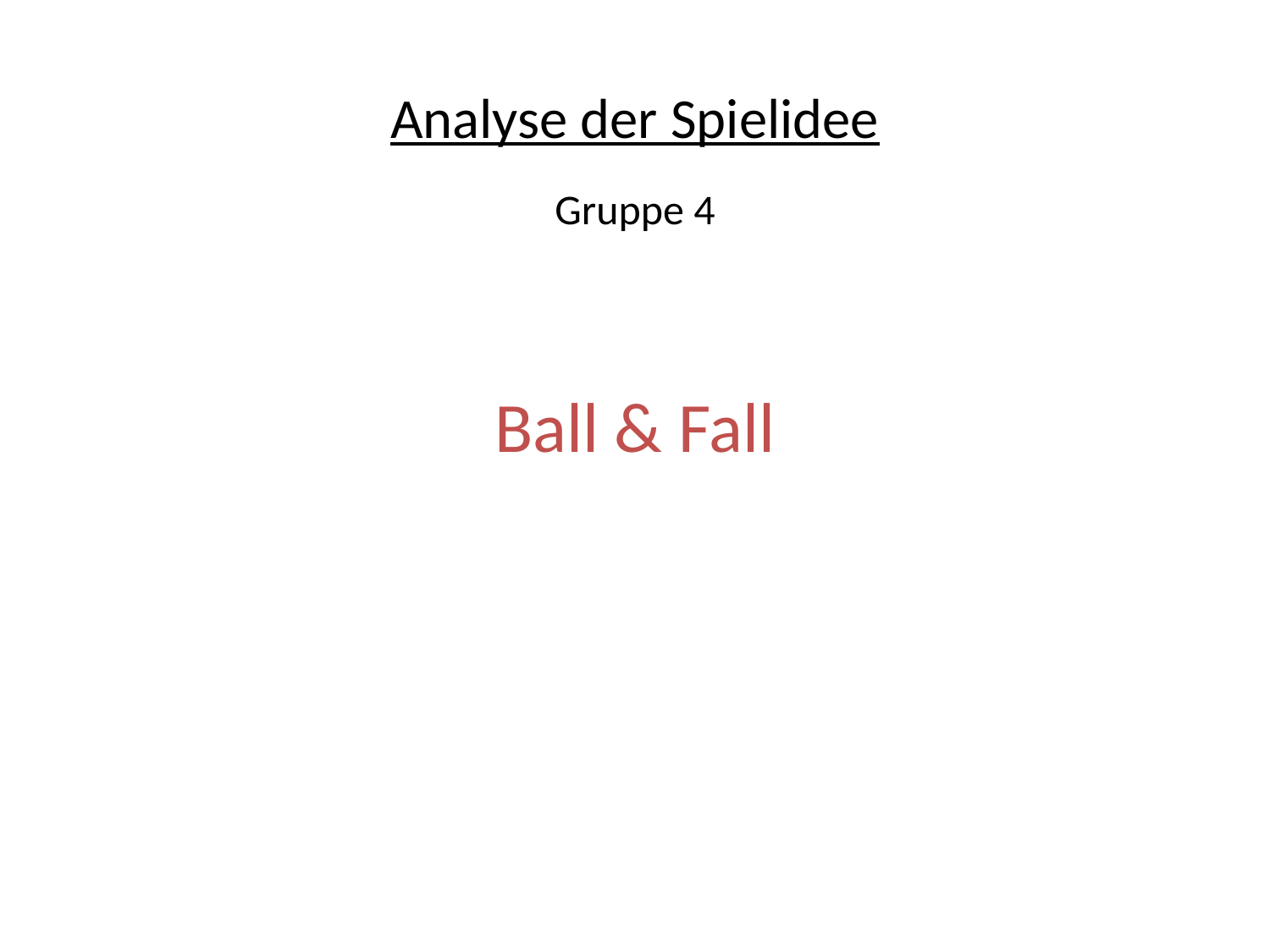

Analyse der Spielidee
Gruppe 4
Ball & Fall